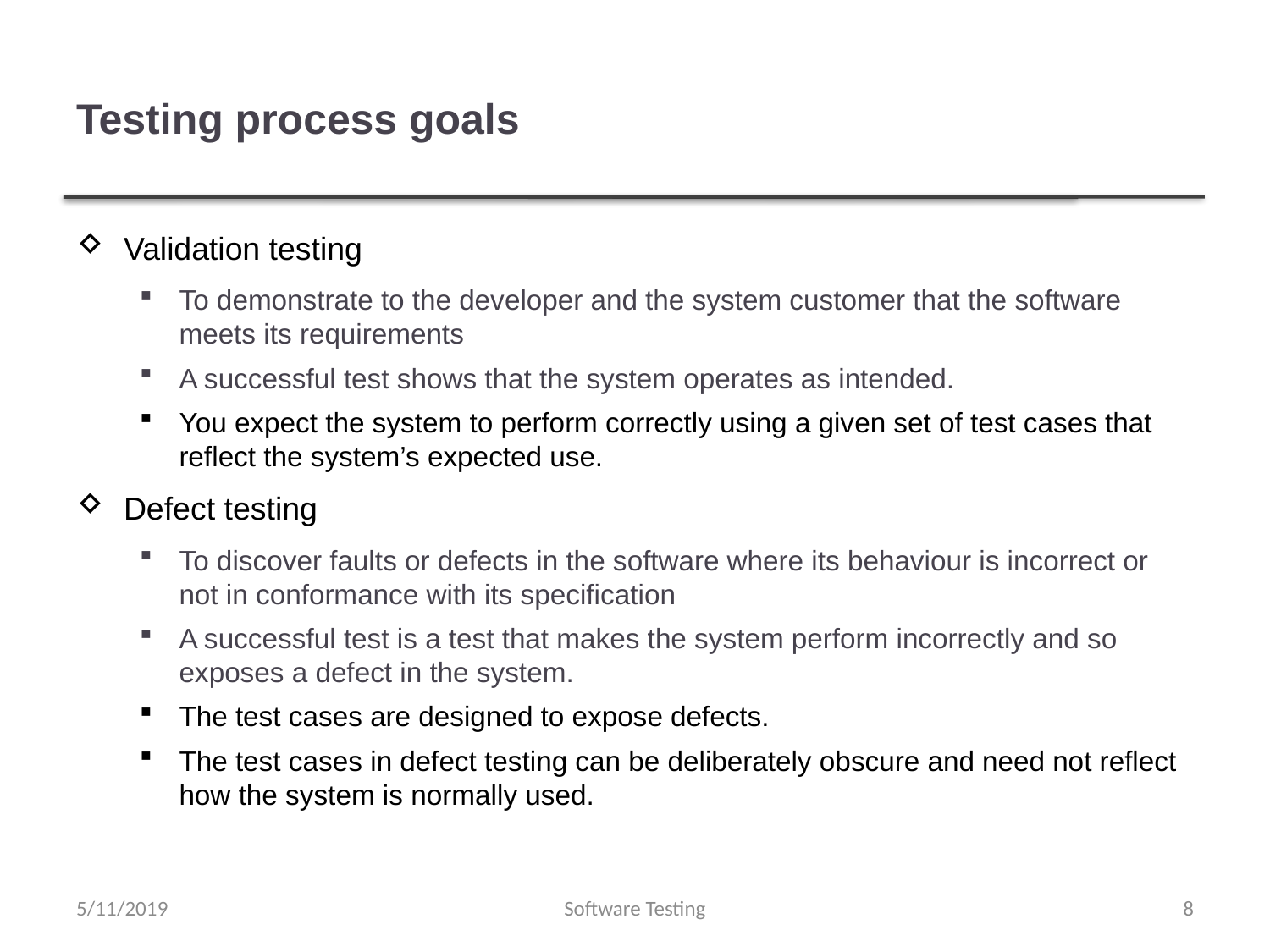

# Testing process goals
Validation testing
To demonstrate to the developer and the system customer that the software meets its requirements
A successful test shows that the system operates as intended.
You expect the system to perform correctly using a given set of test cases that reflect the system’s expected use.
Defect testing
To discover faults or defects in the software where its behaviour is incorrect or not in conformance with its specification
A successful test is a test that makes the system perform incorrectly and so exposes a defect in the system.
The test cases are designed to expose defects.
The test cases in defect testing can be deliberately obscure and need not reflect how the system is normally used.

5/11/2019
Software Testing
8